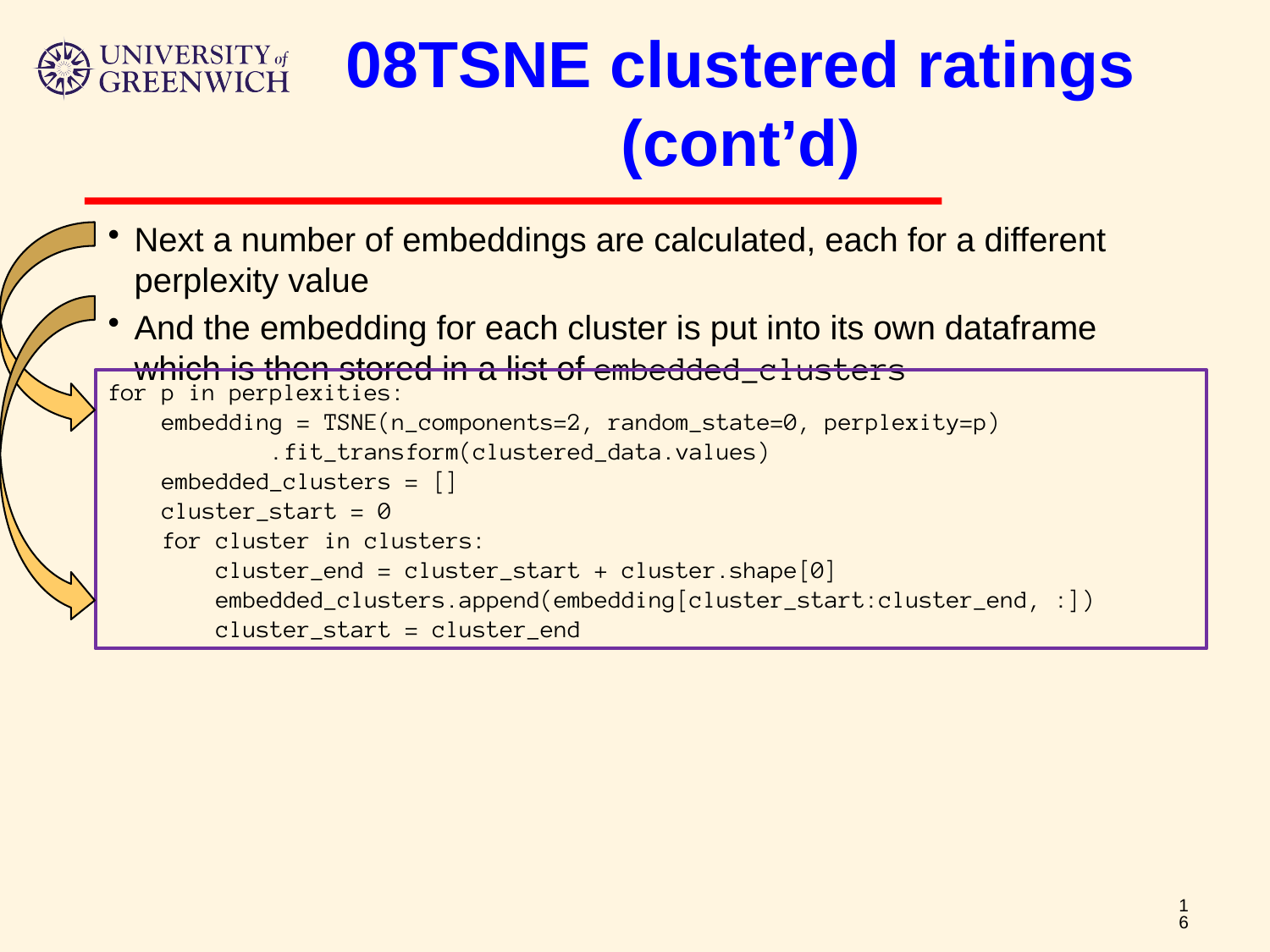

# 08TSNE clustered ratings (cont’d)
Next a number of embeddings are calculated, each for a different perplexity value
And the embedding for each cluster is put into its own dataframe which is then stored in a list of embedded_clusters

for p in perplexities:
    embedding = TSNE(n_components=2, random_state=0, perplexity=p)
            .fit_transform(clustered_data.values)
    embedded_clusters = []
    cluster_start = 0
    for cluster in clusters:
        cluster_end = cluster_start + cluster.shape[0]
        embedded_clusters.append(embedding[cluster_start:cluster_end, :])
        cluster_start = cluster_end
16